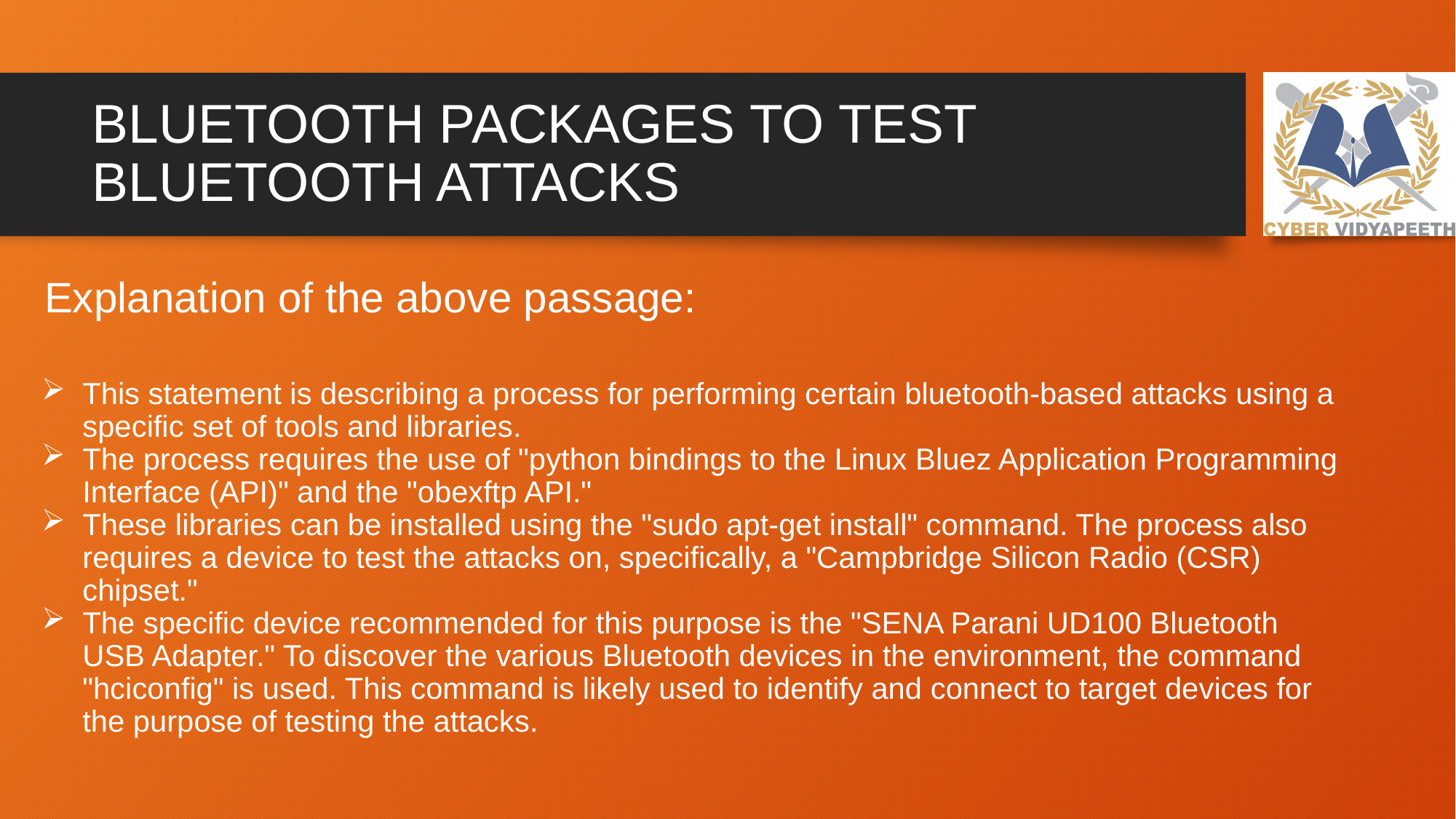

# BLUETOOTH PACKAGES TO TEST BLUETOOTH ATTACKS
Explanation of the above passage:
This statement is describing a process for performing certain bluetooth-based attacks using a specific set of tools and libraries.
The process requires the use of "python bindings to the Linux Bluez Application Programming Interface (API)" and the "obexftp API."
These libraries can be installed using the "sudo apt-get install" command. The process also requires a device to test the attacks on, specifically, a "Campbridge Silicon Radio (CSR) chipset."
The specific device recommended for this purpose is the "SENA Parani UD100 Bluetooth USB Adapter." To discover the various Bluetooth devices in the environment, the command "hciconfig" is used. This command is likely used to identify and connect to target devices for the purpose of testing the attacks.